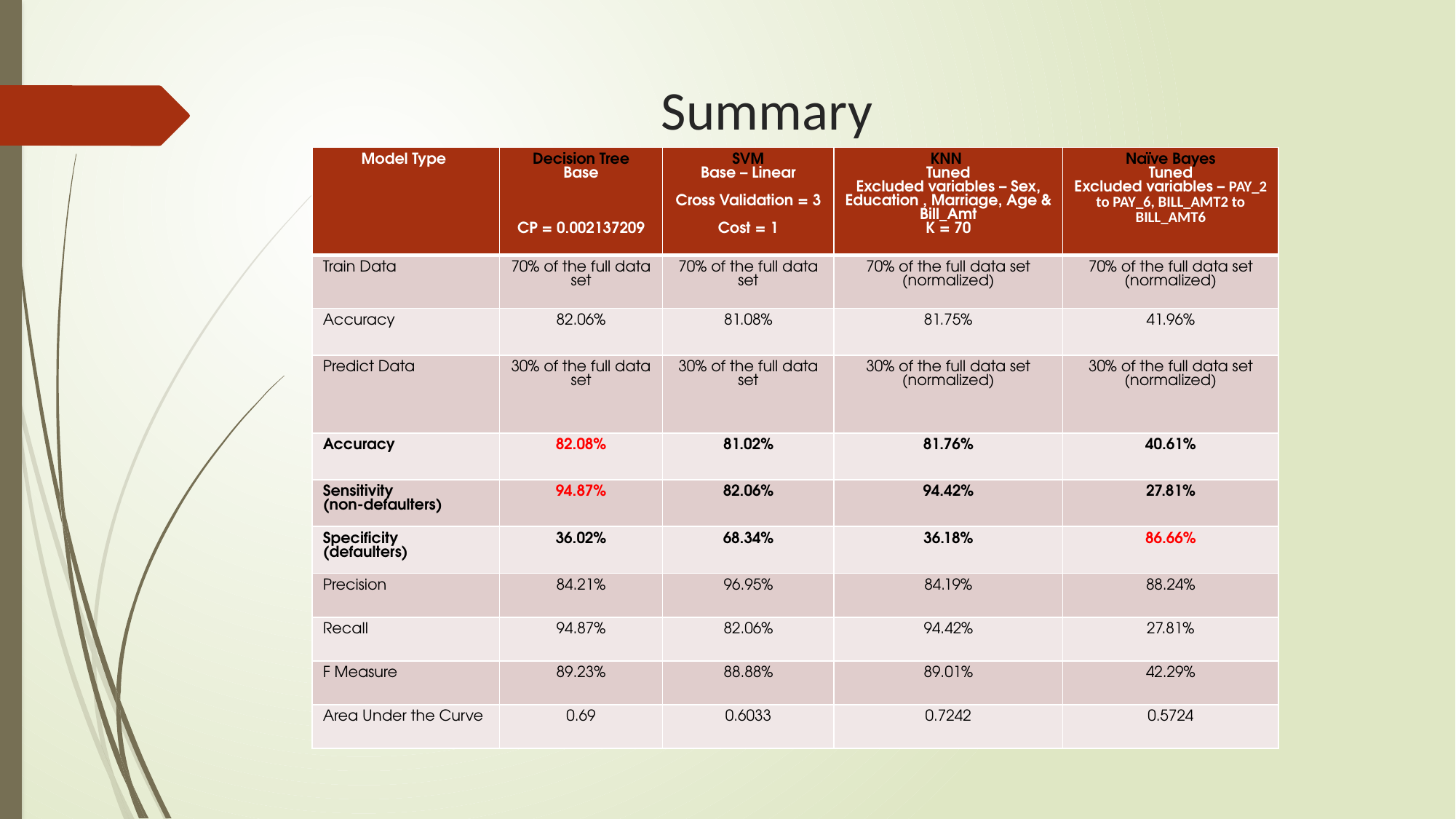

# Summary
| Model Type | Decision Tree Base CP = 0.002137209 | SVM Base – Linear Cross Validation = 3 Cost = 1 | KNN Tuned Excluded variables – Sex, Education , Marriage, Age & Bill\_Amt K = 70 | Naïve Bayes Tuned Excluded variables – PAY\_2 to PAY\_6, BILL\_AMT2 to BILL\_AMT6 |
| --- | --- | --- | --- | --- |
| Train Data | 70% of the full data set | 70% of the full data set | 70% of the full data set (normalized) | 70% of the full data set (normalized) |
| Accuracy | 82.06% | 81.08% | 81.75% | 41.96% |
| Predict Data | 30% of the full data set | 30% of the full data set | 30% of the full data set (normalized) | 30% of the full data set (normalized) |
| Accuracy | 82.08% | 81.02% | 81.76% | 40.61% |
| Sensitivity (non-defaulters) | 94.87% | 82.06% | 94.42% | 27.81% |
| Specificity (defaulters) | 36.02% | 68.34% | 36.18% | 86.66% |
| Precision | 84.21% | 96.95% | 84.19% | 88.24% |
| Recall | 94.87% | 82.06% | 94.42% | 27.81% |
| F Measure | 89.23% | 88.88% | 89.01% | 42.29% |
| Area Under the Curve | 0.69 | 0.6033 | 0.7242 | 0.5724 |